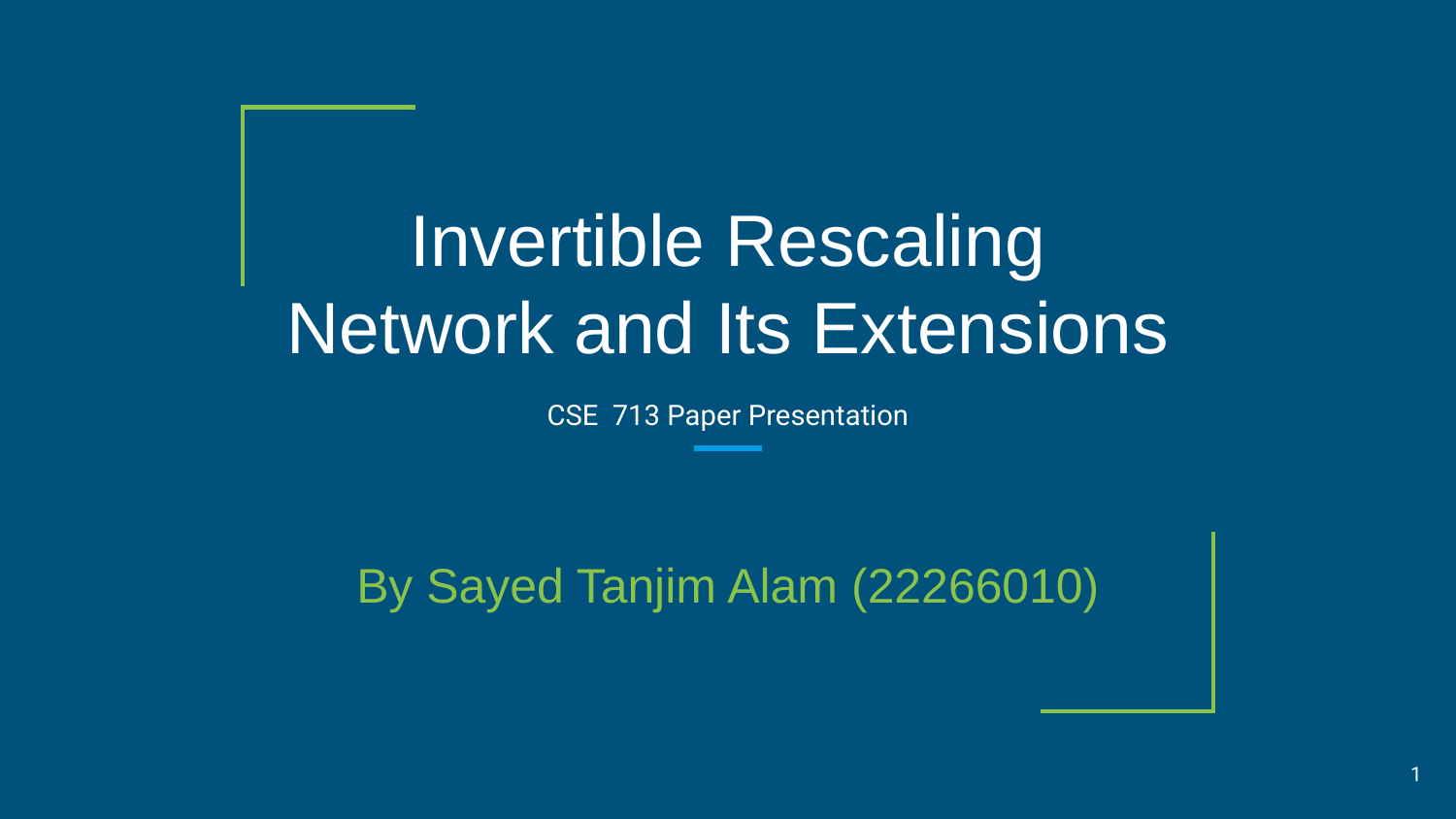

# Invertible Rescaling Network and Its Extensions
CSE  713 Paper Presentation
By Sayed Tanjim Alam (22266010)
1